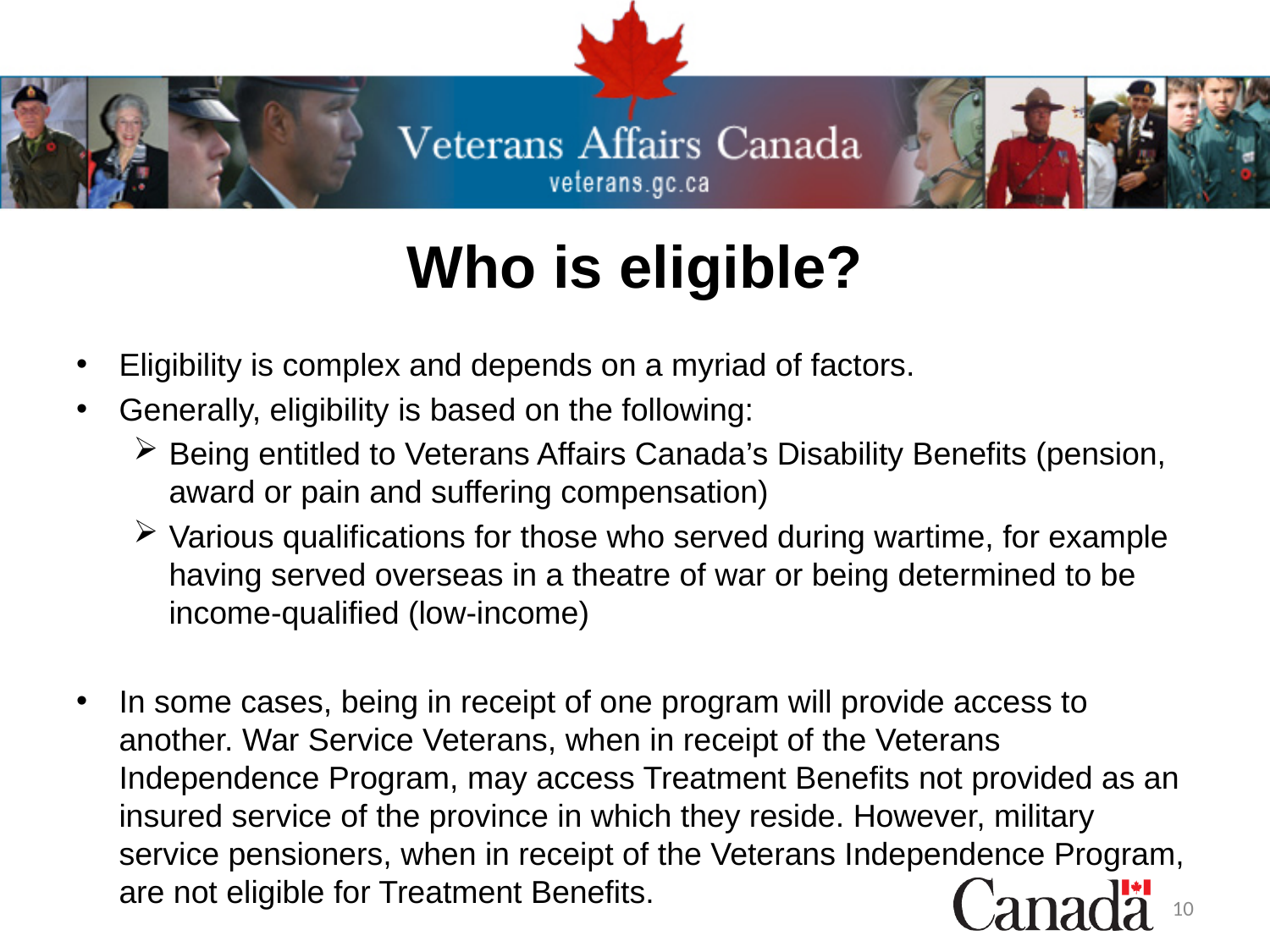

# Who is eligible?
Eligibility is complex and depends on a myriad of factors.
Generally, eligibility is based on the following:
Being entitled to Veterans Affairs Canada’s Disability Benefits (pension, award or pain and suffering compensation)
Various qualifications for those who served during wartime, for example having served overseas in a theatre of war or being determined to be income-qualified (low-income)

In some cases, being in receipt of one program will provide access to another. War Service Veterans, when in receipt of the Veterans Independence Program, may access Treatment Benefits not provided as an insured service of the province in which they reside. However, military service pensioners, when in receipt of the Veterans Independence Program, are not eligible for Treatment Benefits.

10